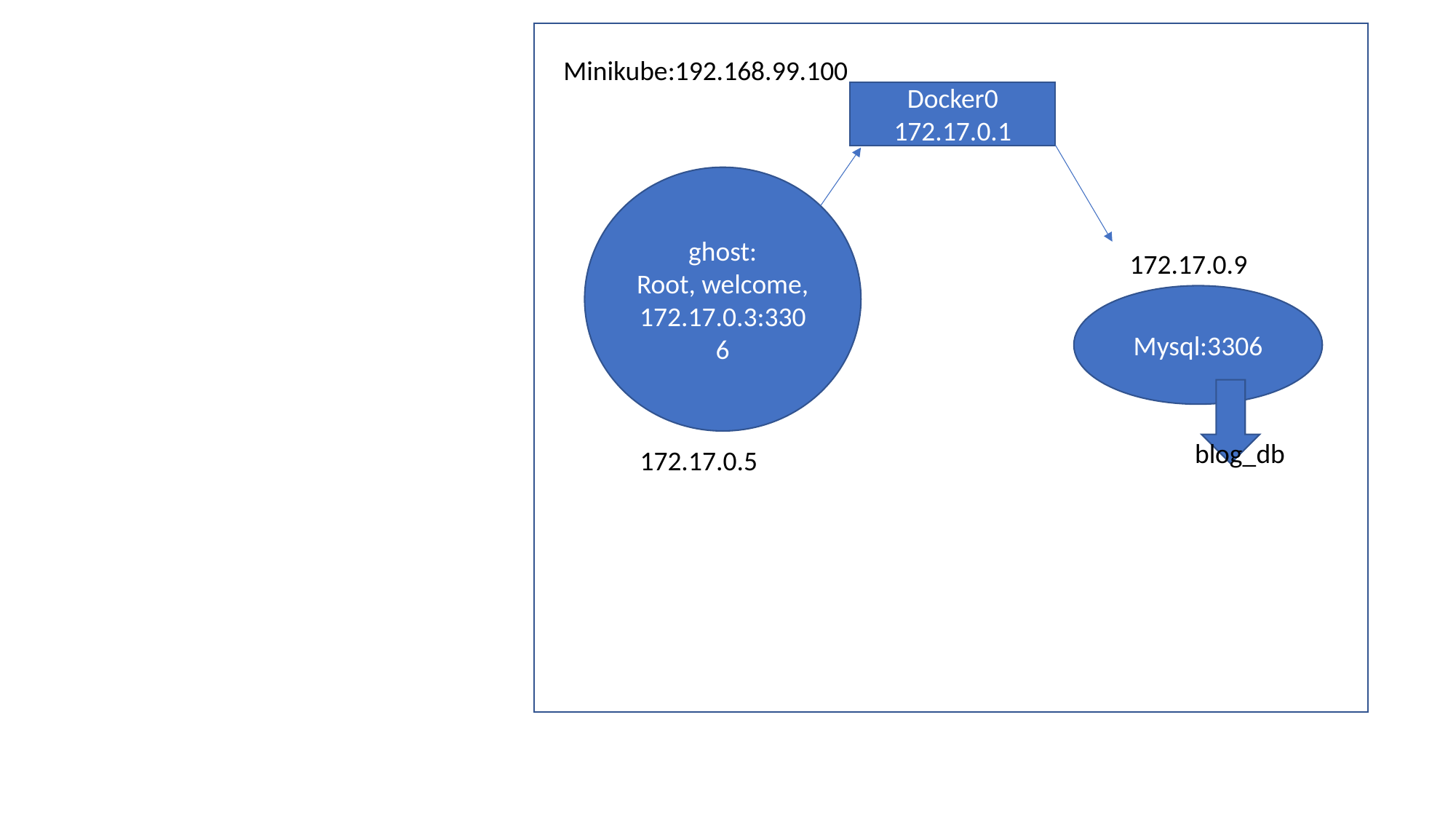

Minikube:192.168.99.100
Docker0
172.17.0.1
ghost:
Root, welcome,
172.17.0.3:3306
172.17.0.9
Mysql:3306

blog_db
172.17.0.5